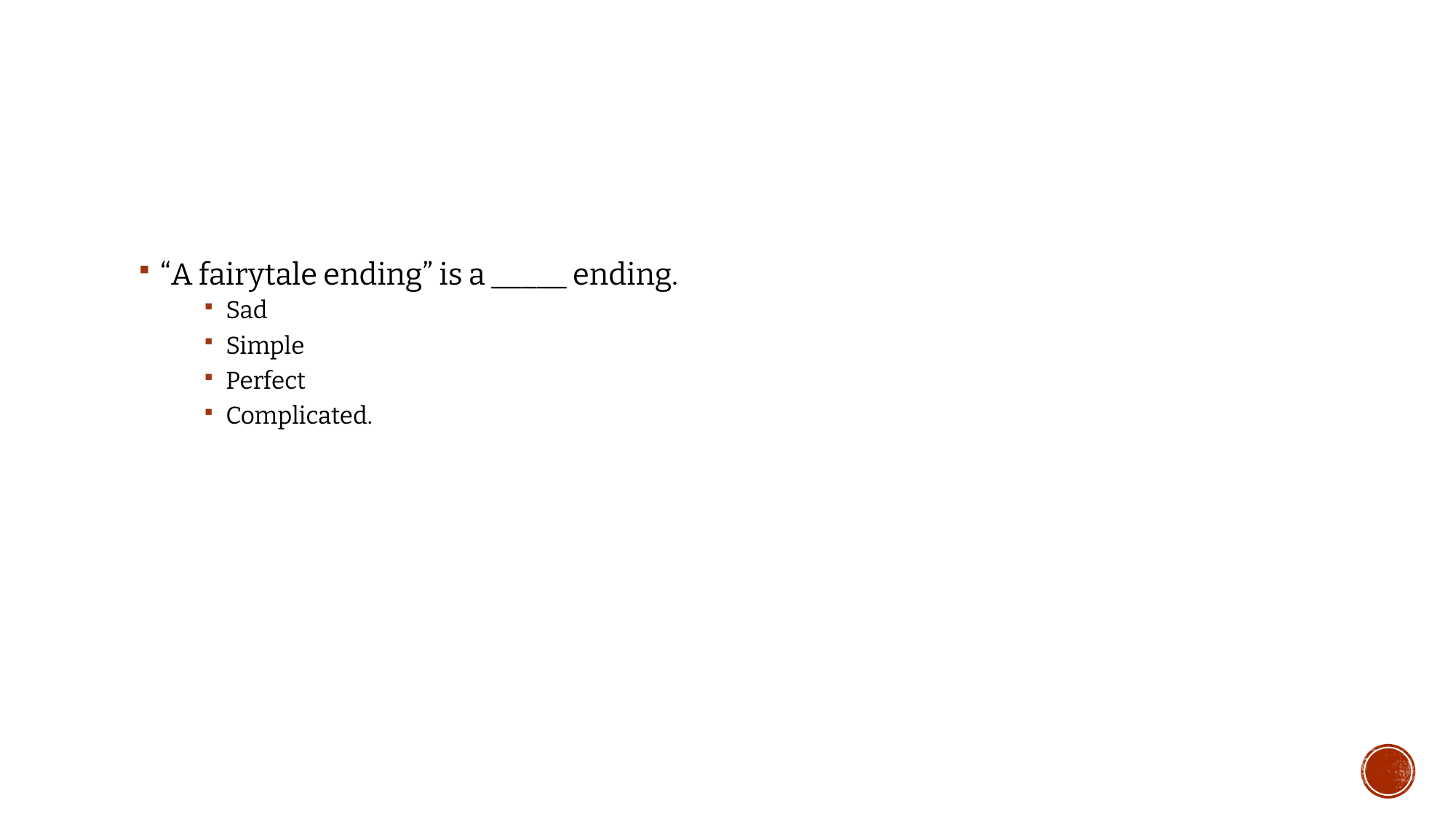

#
“A fairytale ending” is a _____ ending.
Sad
Simple
Perfect
Complicated.